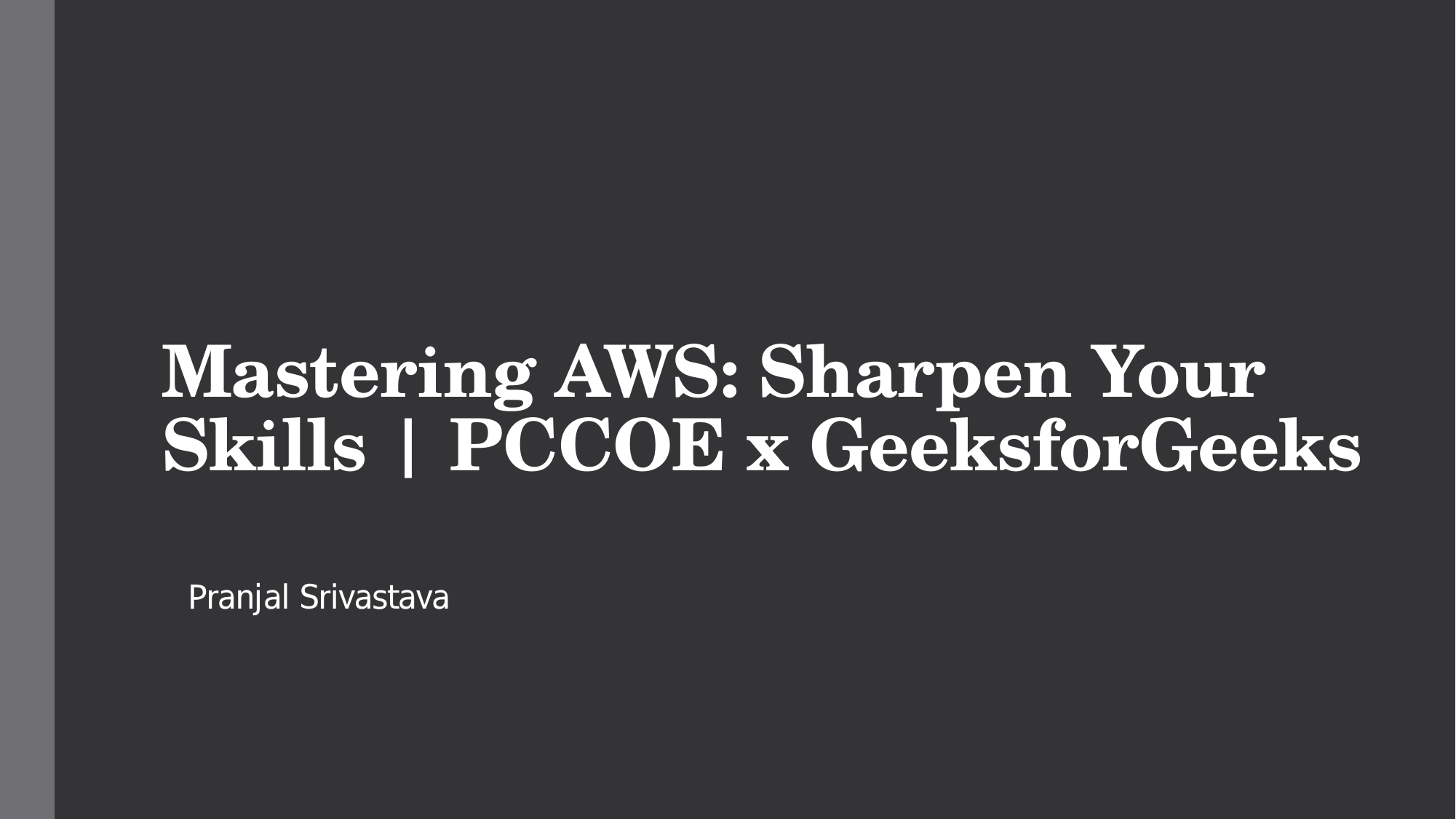

# Mastering AWS: Sharpen Your Skills | PCCOE x GeeksforGeeks
Pranjal Srivastava